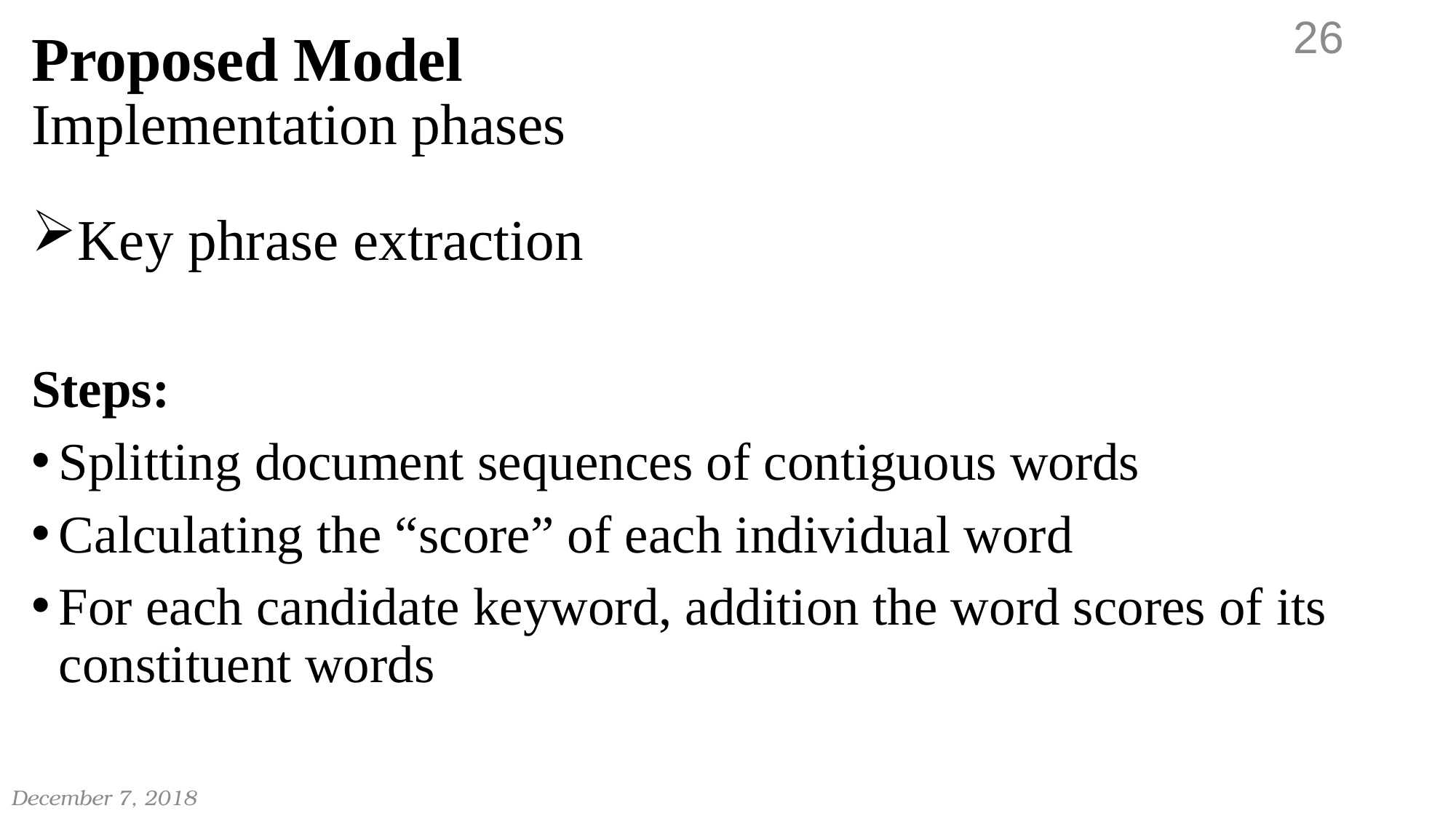

26
# Proposed Model Implementation phases
Key phrase extraction

Steps:
Splitting document sequences of contiguous words
Calculating the “score” of each individual word
For each candidate keyword, addition the word scores of its constituent words
December 7, 2018